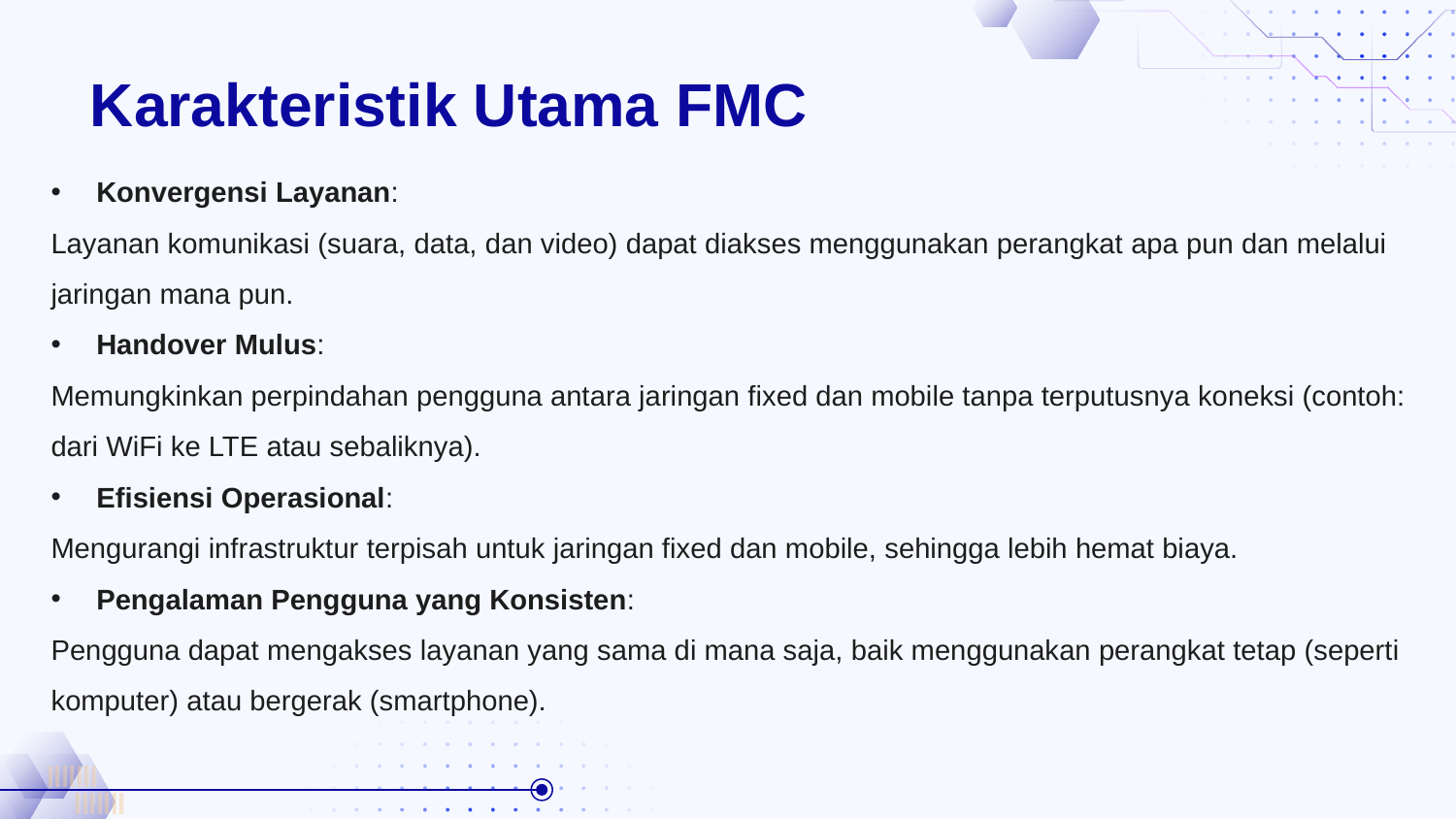

# Karakteristik Utama FMC
Konvergensi Layanan:
Layanan komunikasi (suara, data, dan video) dapat diakses menggunakan perangkat apa pun dan melalui jaringan mana pun.
Handover Mulus:
Memungkinkan perpindahan pengguna antara jaringan fixed dan mobile tanpa terputusnya koneksi (contoh: dari WiFi ke LTE atau sebaliknya).
Efisiensi Operasional:
Mengurangi infrastruktur terpisah untuk jaringan fixed dan mobile, sehingga lebih hemat biaya.
Pengalaman Pengguna yang Konsisten:
Pengguna dapat mengakses layanan yang sama di mana saja, baik menggunakan perangkat tetap (seperti komputer) atau bergerak (smartphone).